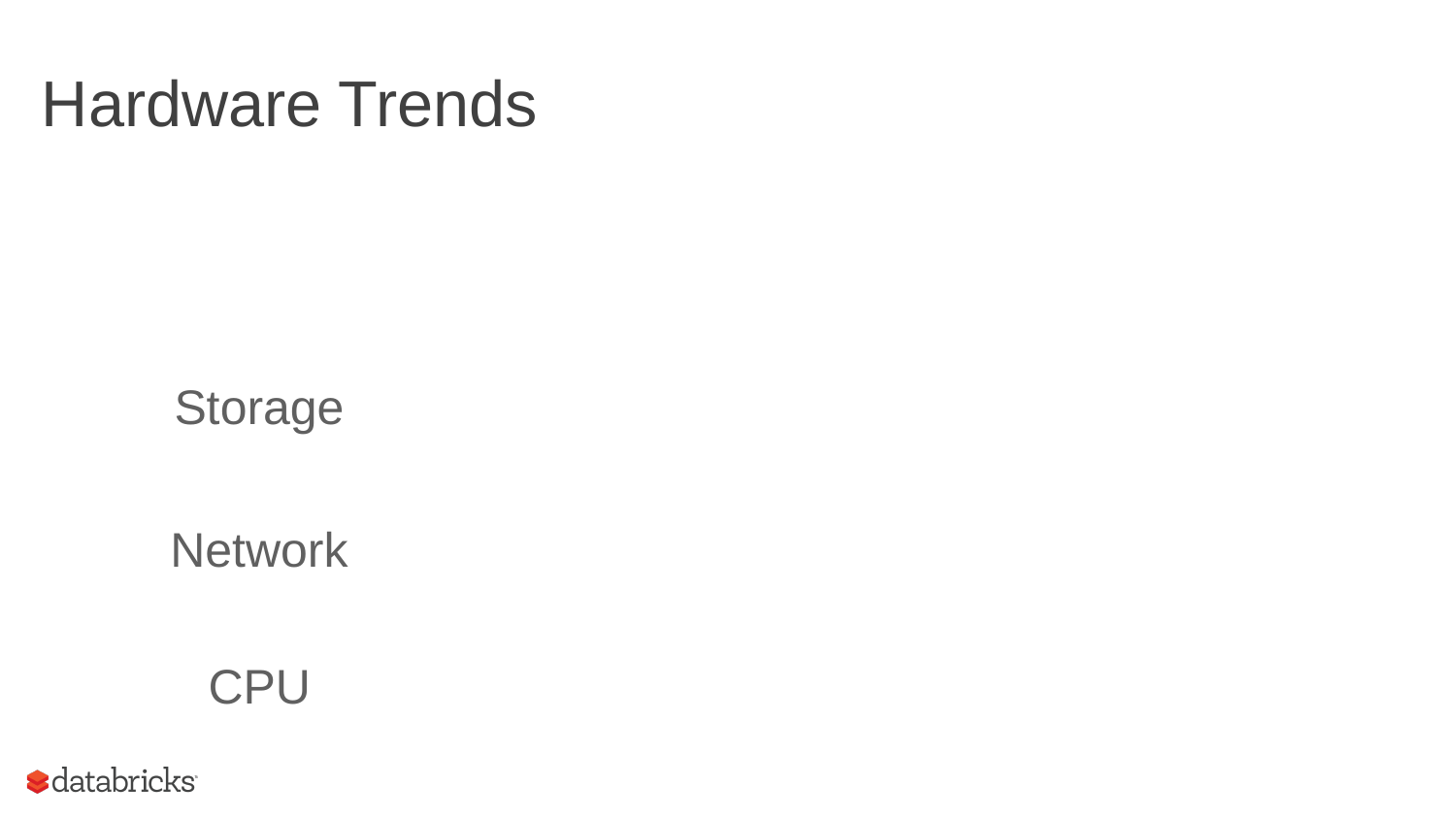

# Hardware Trends
|  |
| --- |
| Storage |
| Network |
| CPU |